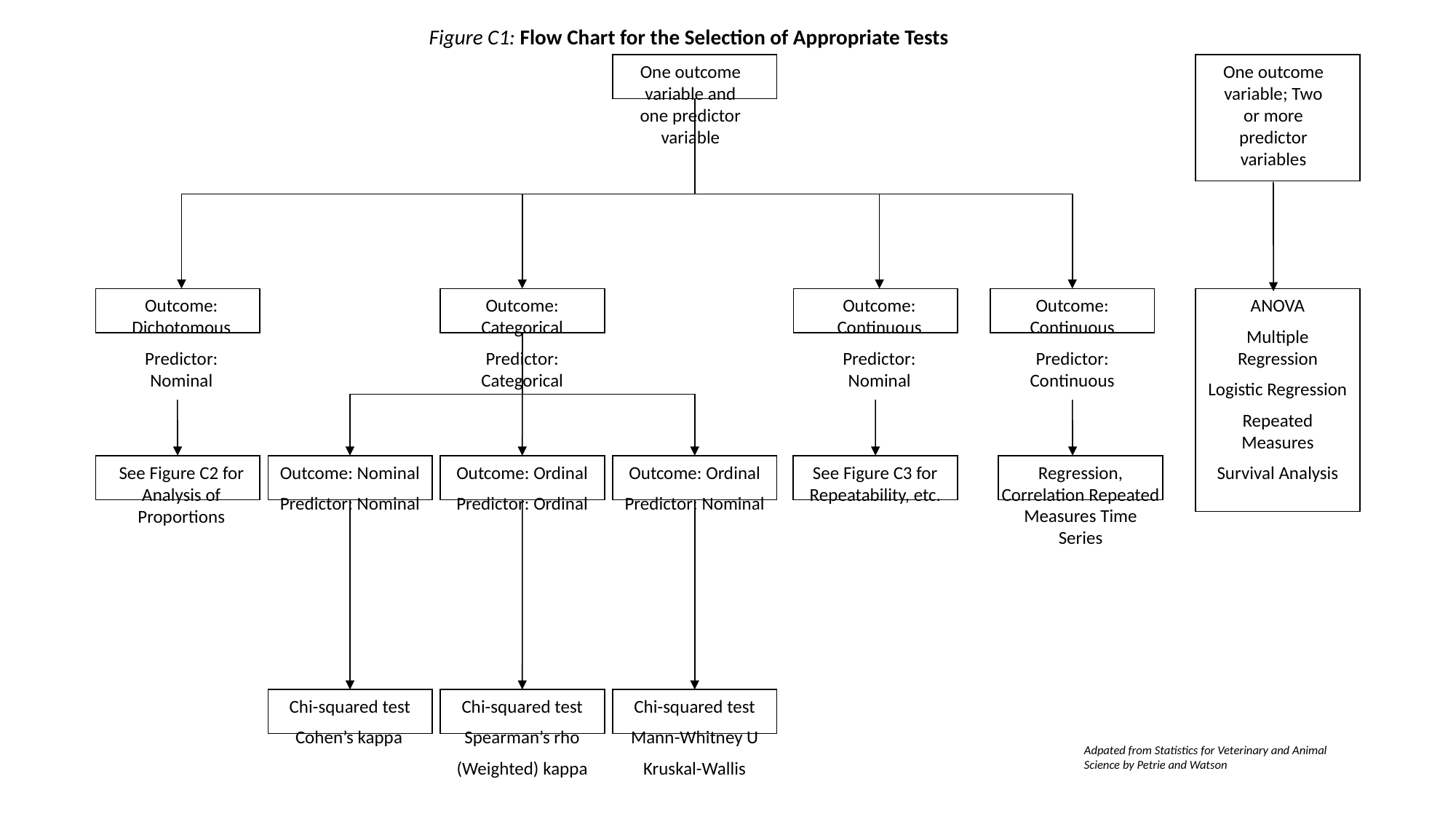

Figure C1: Flow Chart for the Selection of Appropriate Tests

One outcome variable and one predictor variable

One outcome variable; Two or more predictor variables

ANOVA
Multiple Regression
Logistic Regression
Repeated Measures
Survival Analysis

Outcome: Dichotomous
Predictor: Nominal
Outcome: Categorical
Predictor: Categorical

Outcome: Continuous
Predictor: Nominal
Outcome: Continuous
Predictor: Continuous

Outcome: Nominal
Predictor: Nominal

Outcome: Ordinal
Predictor: Ordinal

Outcome: Ordinal
Predictor: Nominal

See Figure C3 for Repeatability, etc.

Regression, Correlation Repeated Measures Time Series

See Figure C2 for Analysis of Proportions
Chi-squared test
Cohen’s kappa

Chi-squared test
Spearman’s rho
(Weighted) kappa

Chi-squared test
Mann-Whitney U
Kruskal-Wallis

Adpated from Statistics for Veterinary and Animal Science by Petrie and Watson